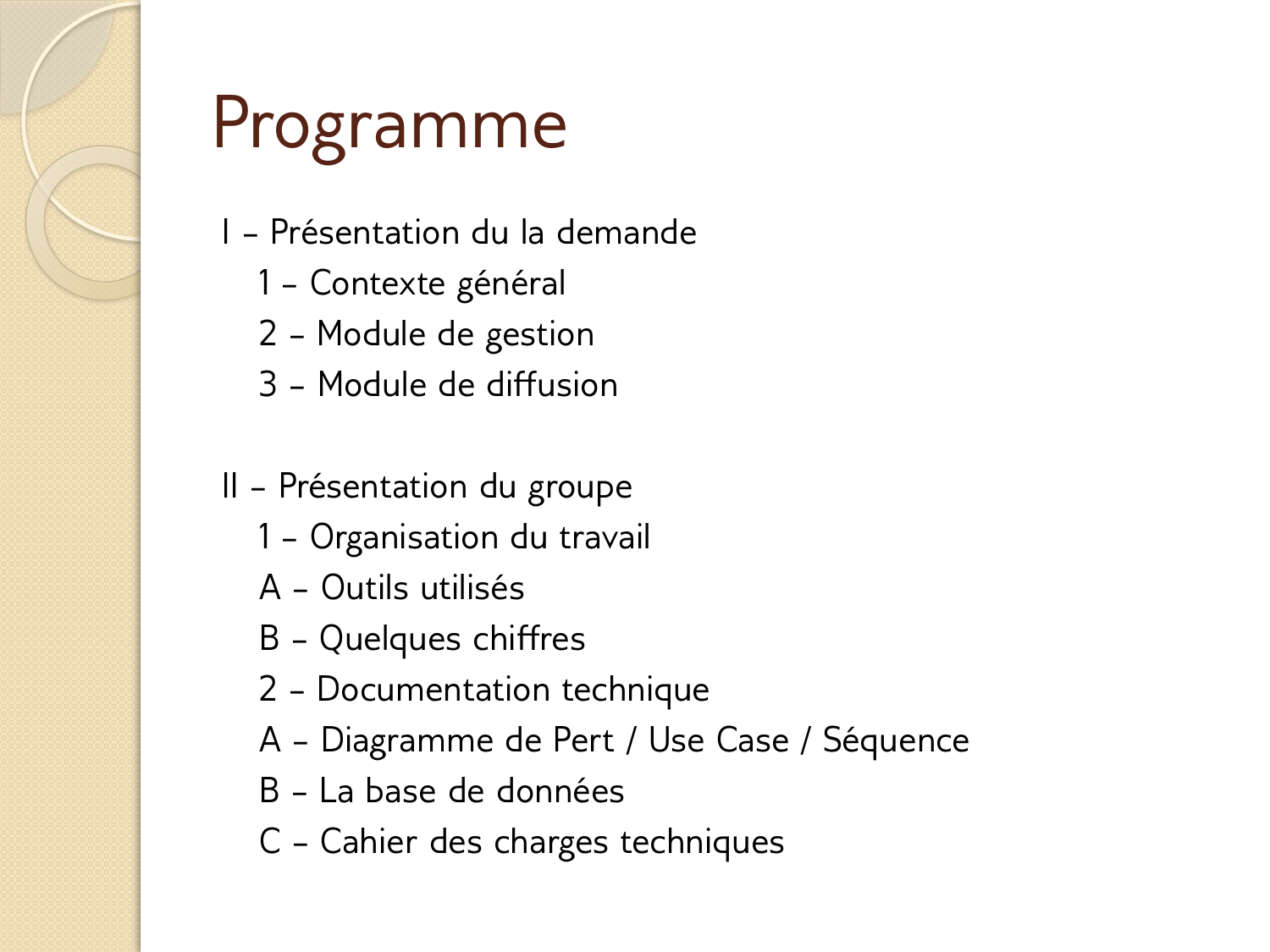

# Programme
I – Présentation du la demande
	1 – Contexte général
	2 – Module de gestion
	3 – Module de diffusion

II – Présentation du groupe
	1 – Organisation du travail
		A – Outils utilisés
		B – Quelques chiffres
	2 – Documentation technique
		A – Diagramme de Pert / Use Case / Séquence
		B – La base de données
		C – Cahier des charges techniques